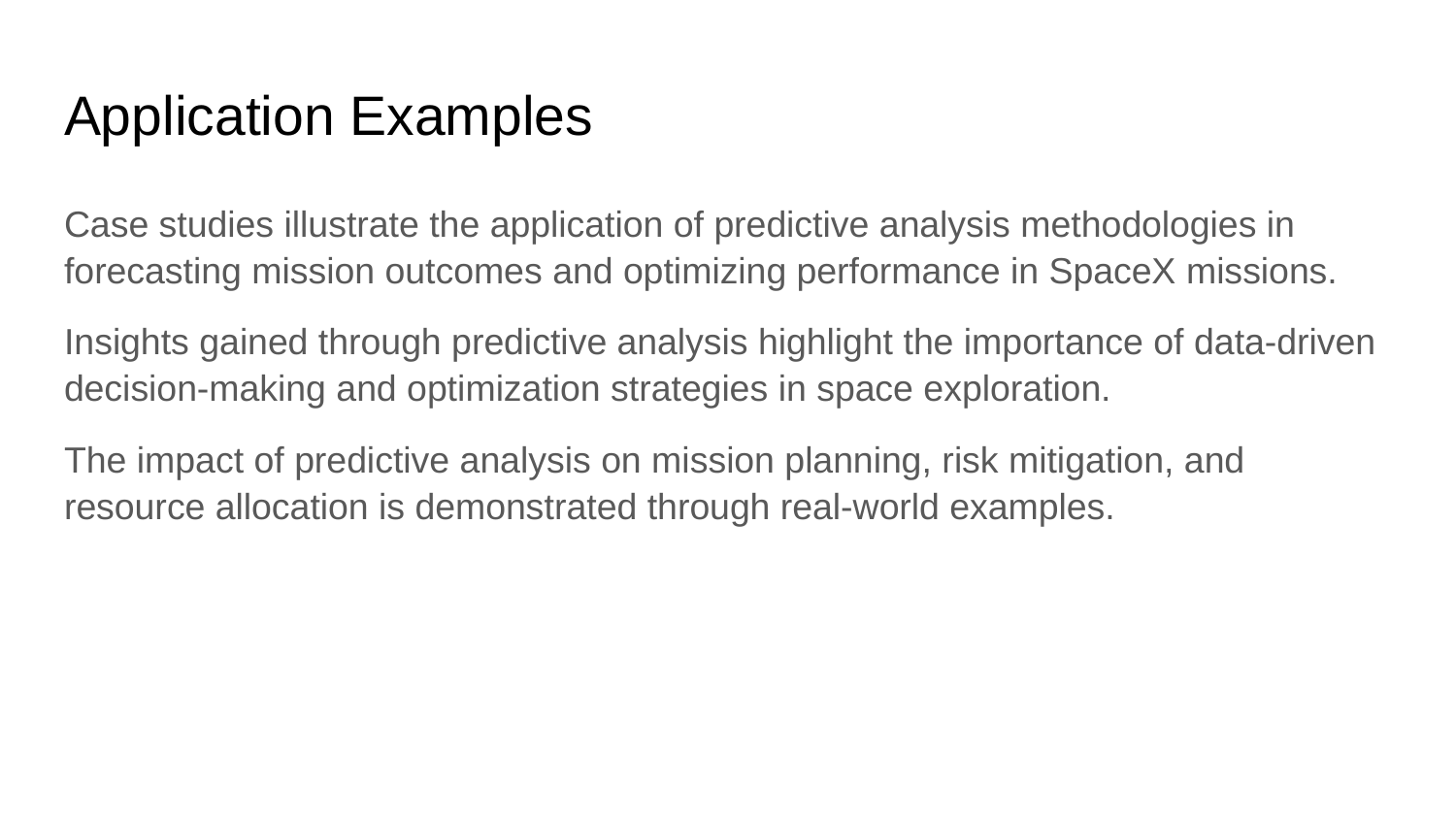

# Application Examples
Case studies illustrate the application of predictive analysis methodologies in forecasting mission outcomes and optimizing performance in SpaceX missions.
Insights gained through predictive analysis highlight the importance of data-driven decision-making and optimization strategies in space exploration.
The impact of predictive analysis on mission planning, risk mitigation, and resource allocation is demonstrated through real-world examples.